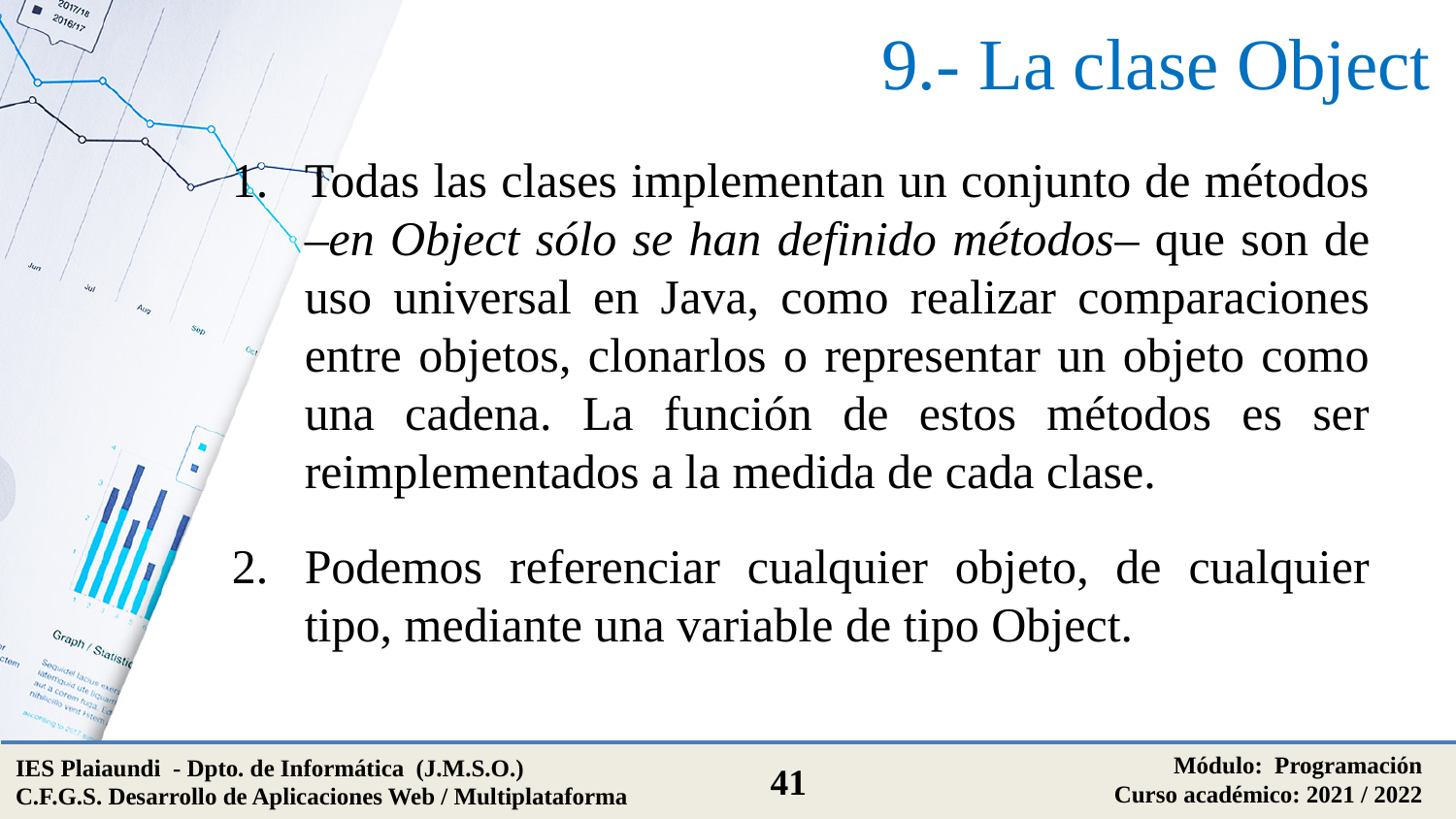

# 9.- La clase Object
Todas las clases implementan un conjunto de métodos –en Object sólo se han definido métodos– que son de uso universal en Java, como realizar comparaciones entre objetos, clonarlos o representar un objeto como una cadena. La función de estos métodos es ser reimplementados a la medida de cada clase.
Podemos referenciar cualquier objeto, de cualquier tipo, mediante una variable de tipo Object.

Módulo:  Programación
Curso académico: 2021 / 2022
IES Plaiaundi  - Dpto. de Informática  (J.M.S.O.)
C.F.G.S. Desarrollo de Aplicaciones Web / Multiplataforma
41